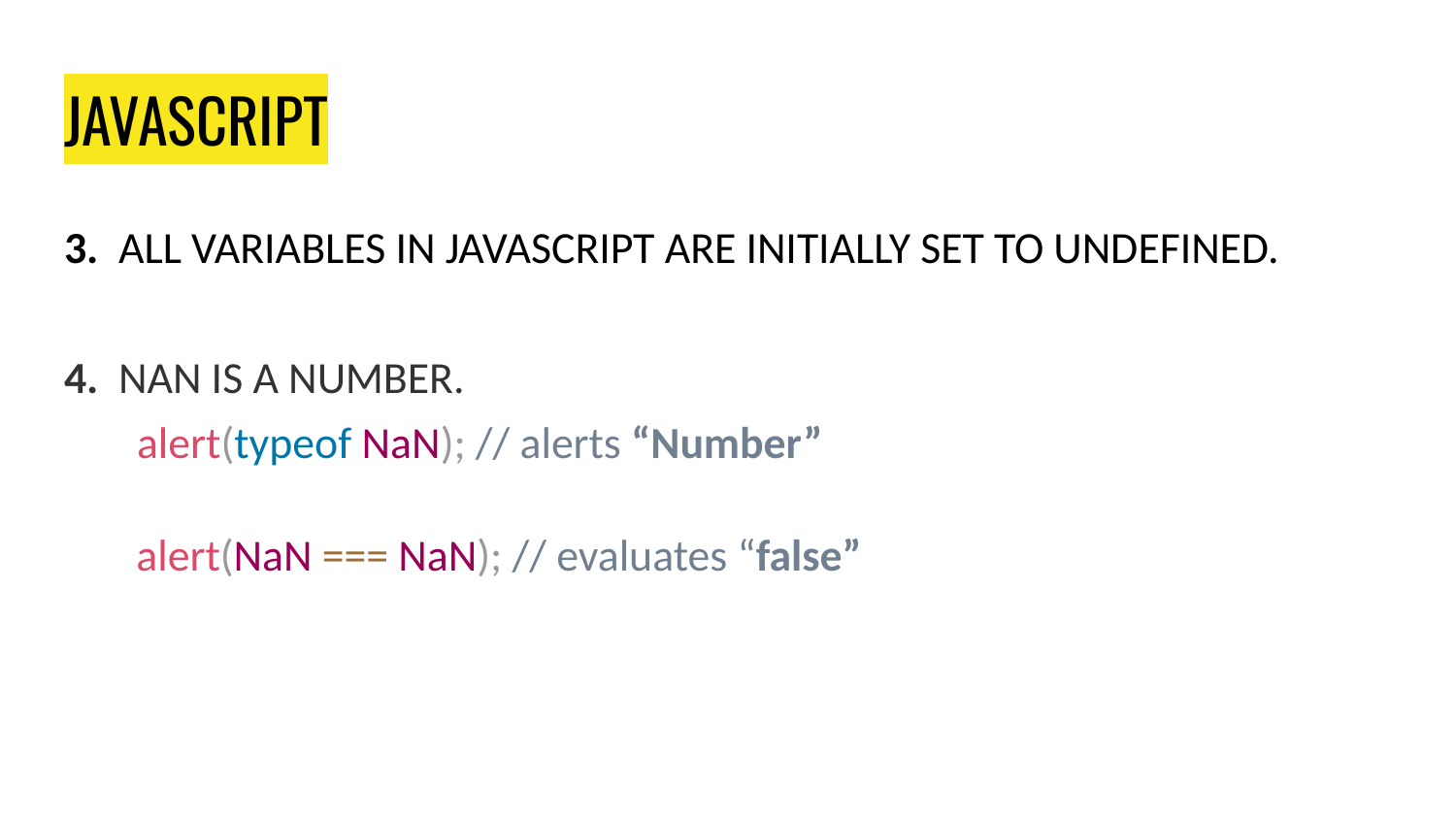

# JAVASCRIPT
3.  ALL VARIABLES IN JAVASCRIPT ARE INITIALLY SET TO UNDEFINED.

4.  NAN IS A NUMBER.
alert(typeof NaN); // alerts “Number”
     alert(NaN === NaN); // evaluates “false”